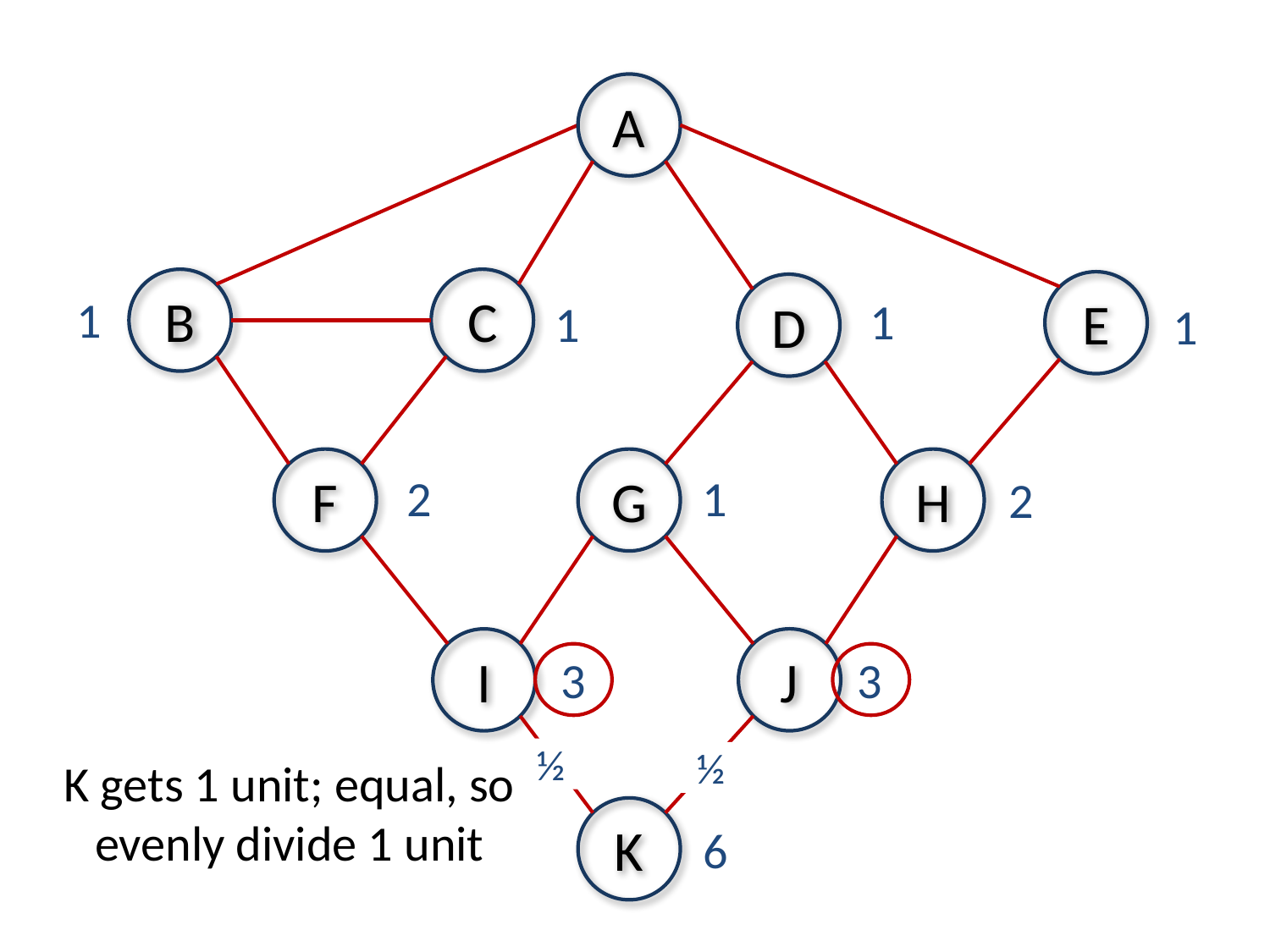

A
B
C
E
D
1
1
1
1
F
G
H
2
1
2
J
I
3
3

½
½
K gets 1 unit; equal, so evenly divide 1 unit
K
6